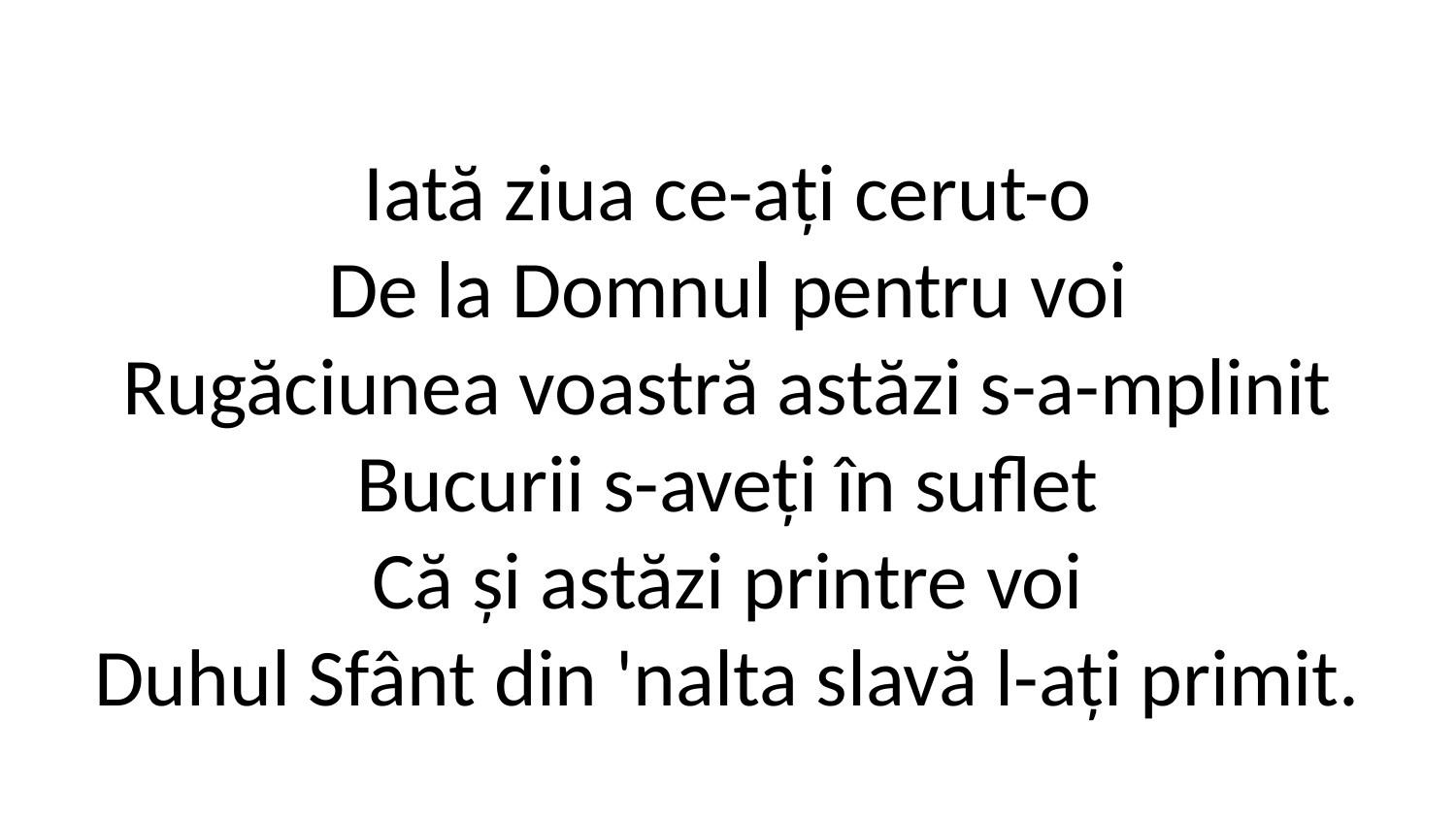

Iată ziua ce-ați cerut-o
De la Domnul pentru voi
Rugăciunea voastră astăzi s-a-mplinit
Bucurii s-aveți în suflet
Că și astăzi printre voi
Duhul Sfânt din 'nalta slavă l-ați primit.